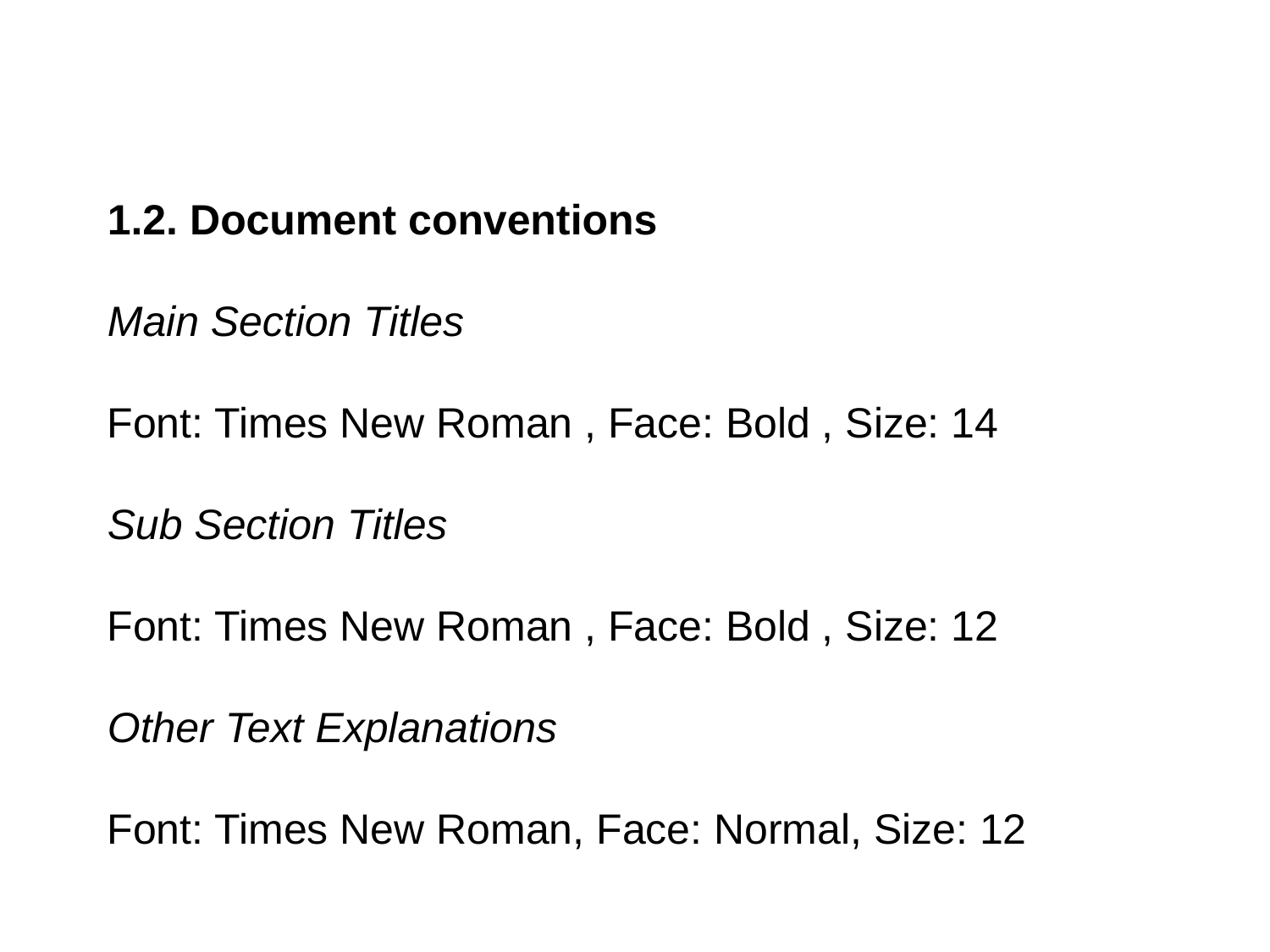

1.2. Document conventions

Main Section Titles

Font: Times New Roman , Face: Bold , Size: 14

Sub Section Titles

Font: Times New Roman , Face: Bold , Size: 12

Other Text Explanations

Font: Times New Roman, Face: Normal, Size: 12